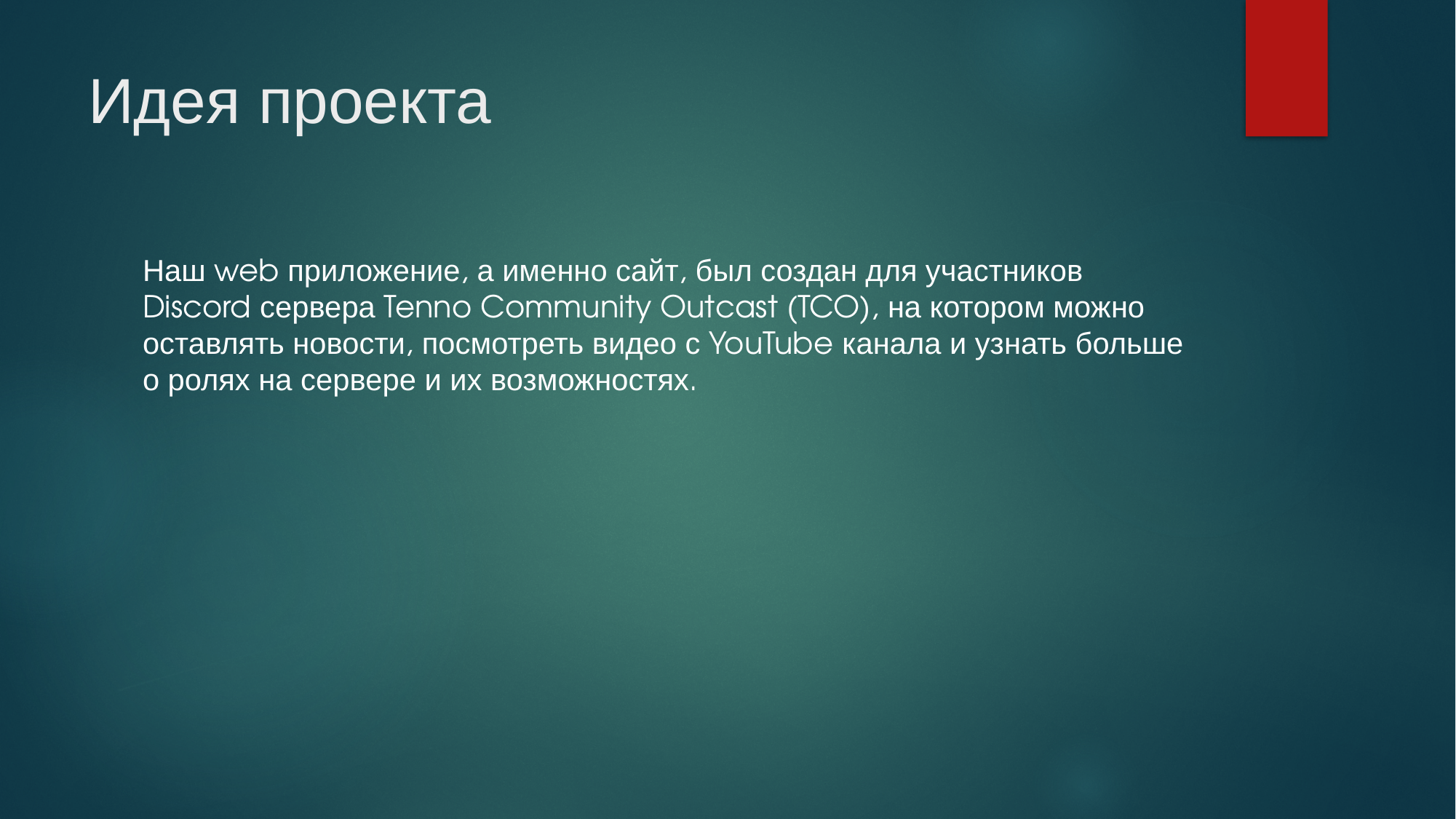

# Идея проекта
Наш web приложение, а именно сайт, был создан для участников Discord сервера Tenno Community Outcast (TCO), на котором можно оставлять новости, посмотреть видео с YouTube канала и узнать больше о ролях на сервере и их возможностях.